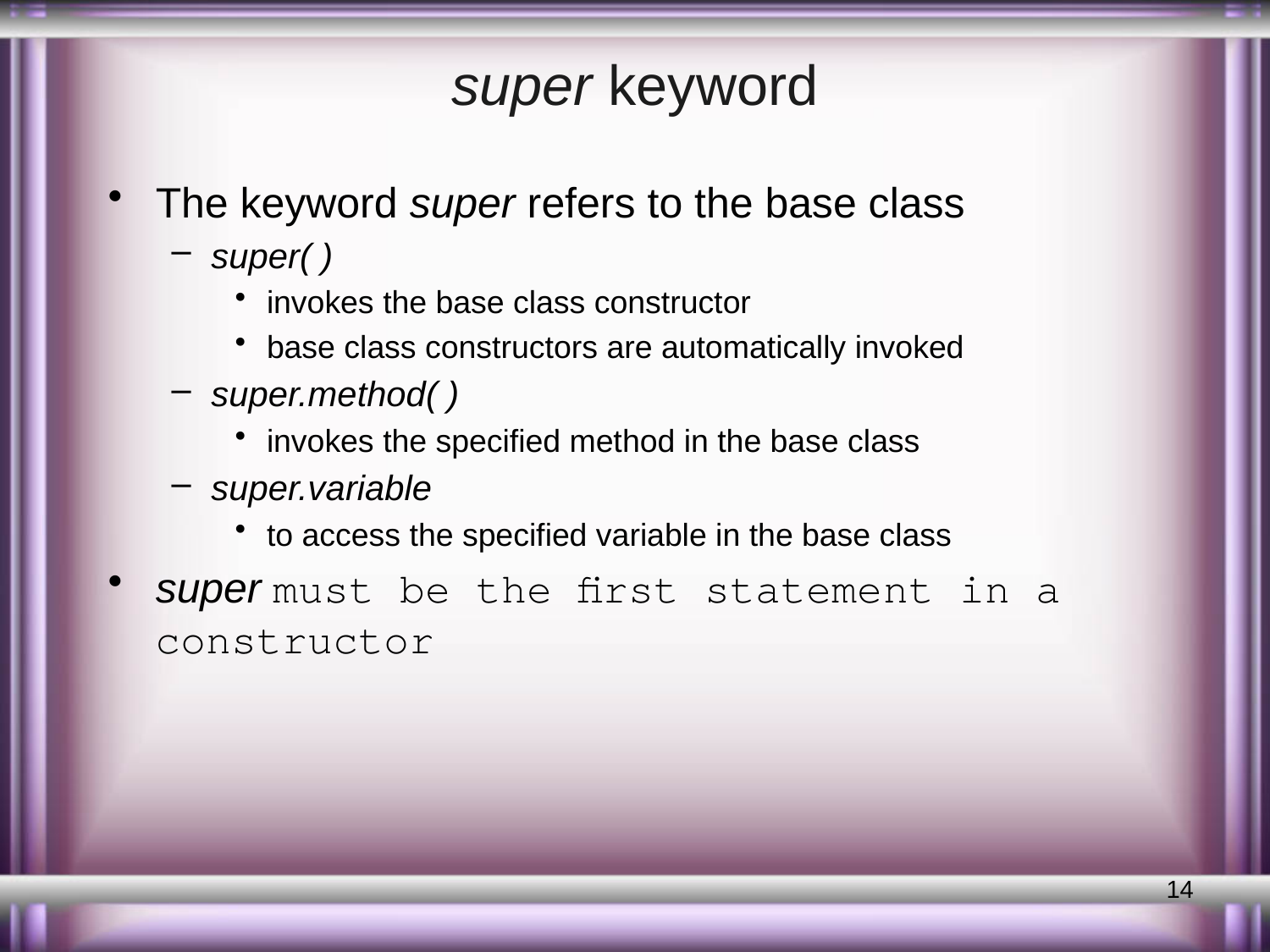

# super keyword
The keyword super refers to the base class
super( )
invokes the base class constructor
base class constructors are automatically invoked
super.method( )
invokes the specified method in the base class
super.variable
to access the specified variable in the base class
super must be the first statement in a constructor

14